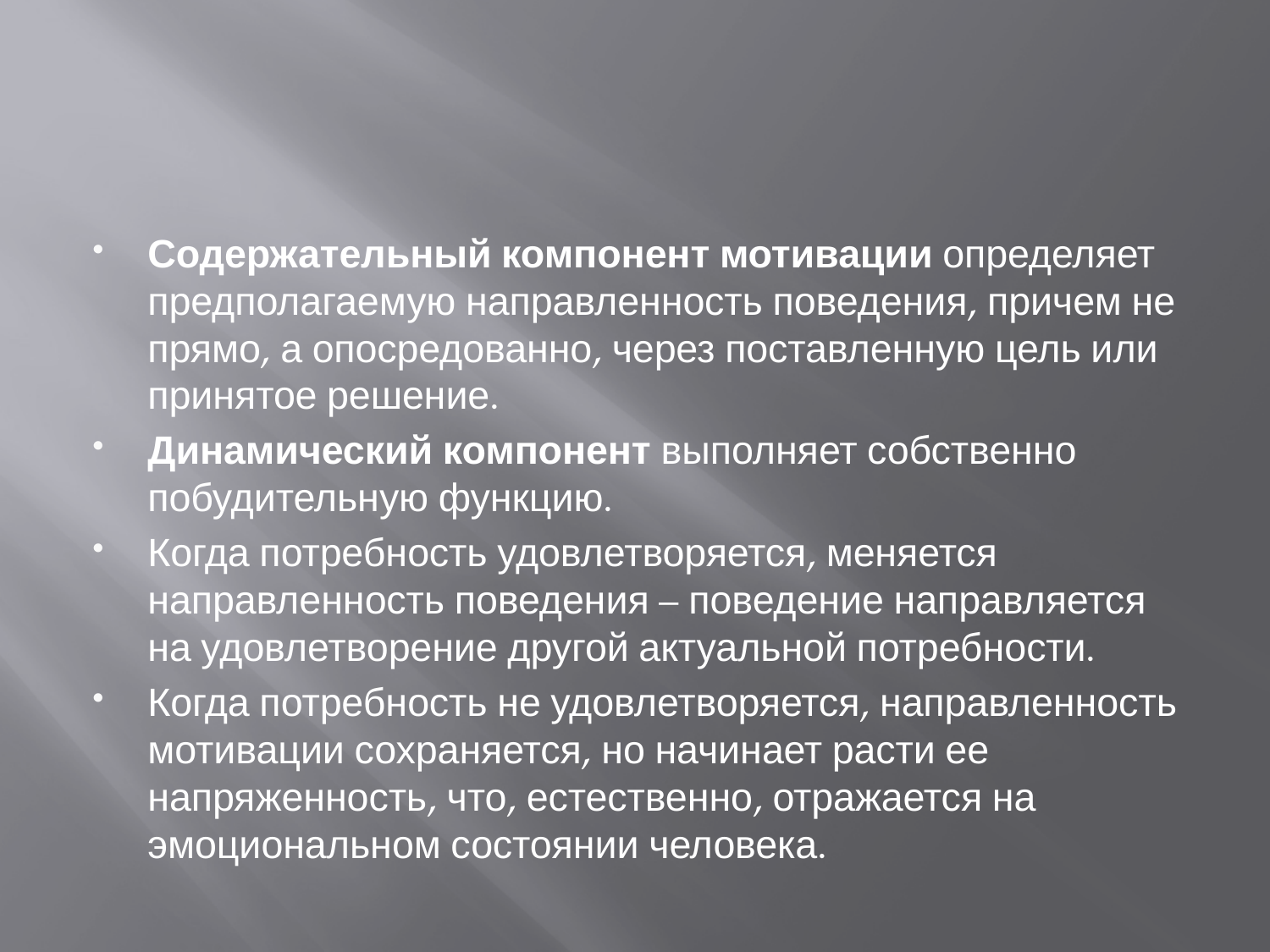

#
Содержательный компонент мотивации определяет предполагаемую направленность поведения, причем не прямо, а опосредованно, через поставленную цель или принятое решение.
Динамический компонент выполняет собственно побудительную функцию.
Когда потребность удовлетворяется, меняется направленность поведения – поведение направляется на удовлетворение другой актуальной потребности.
Когда потребность не удовлетворяется, направленность мотивации сохраняется, но начинает расти ее напряженность, что, естественно, отражается на эмоциональном состоянии человека.